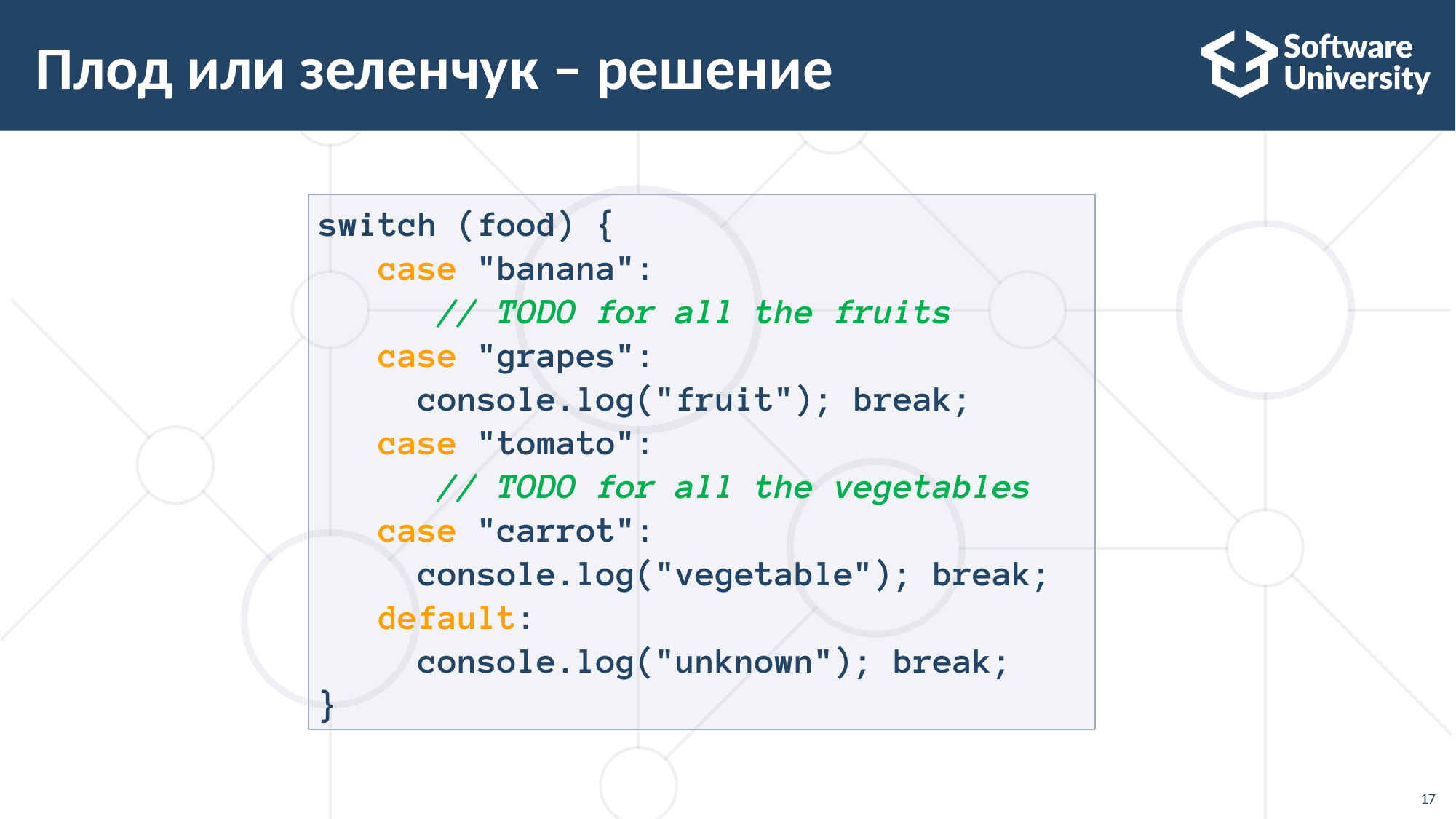

# Плод или зеленчук – решение
switch (food) {
   case "banana":
      // TODO for all the fruits
   case "grapes":
     console.log("fruit"); break;
   case "tomato":
      // TODO for all the vegetables
   case "carrot":
     console.log("vegetable"); break;
   default:
     console.log("unknown"); break;
}
17